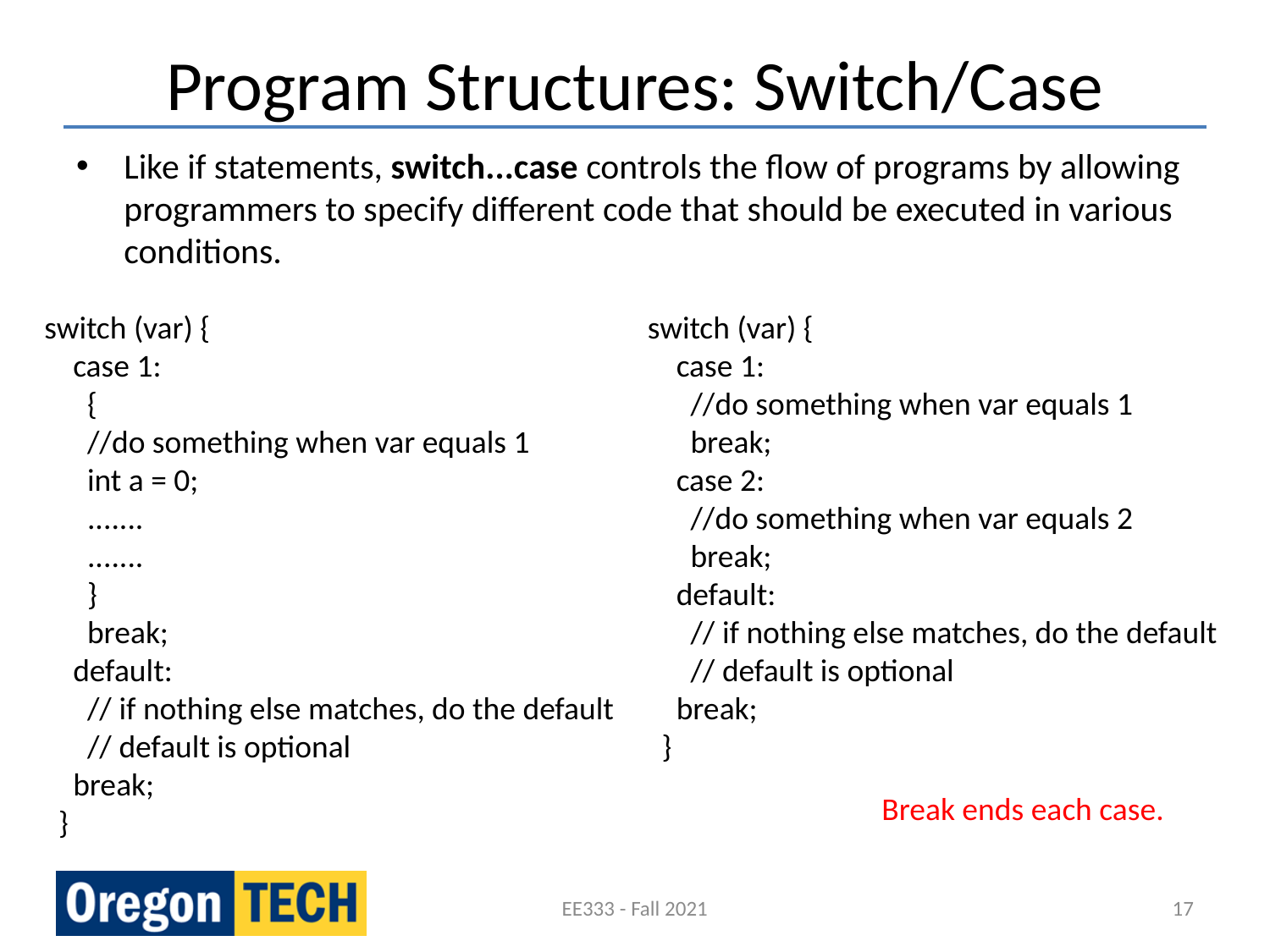

# Program Structures: Switch/Case
Like if statements, switch...case controls the flow of programs by allowing programmers to specify different code that should be executed in various conditions.
switch (var) {
    case 1:
      {
      //do something when var equals 1
      int a = 0;
      .......
      .......
      }
      break;
    default:
      // if nothing else matches, do the default
      // default is optional
    break;
  }
switch (var) {
    case 1:
      //do something when var equals 1
      break;
    case 2:
      //do something when var equals 2
      break;
    default:
      // if nothing else matches, do the default
      // default is optional
    break;
  }
Break ends each case.
EE333 - Fall 2021
17